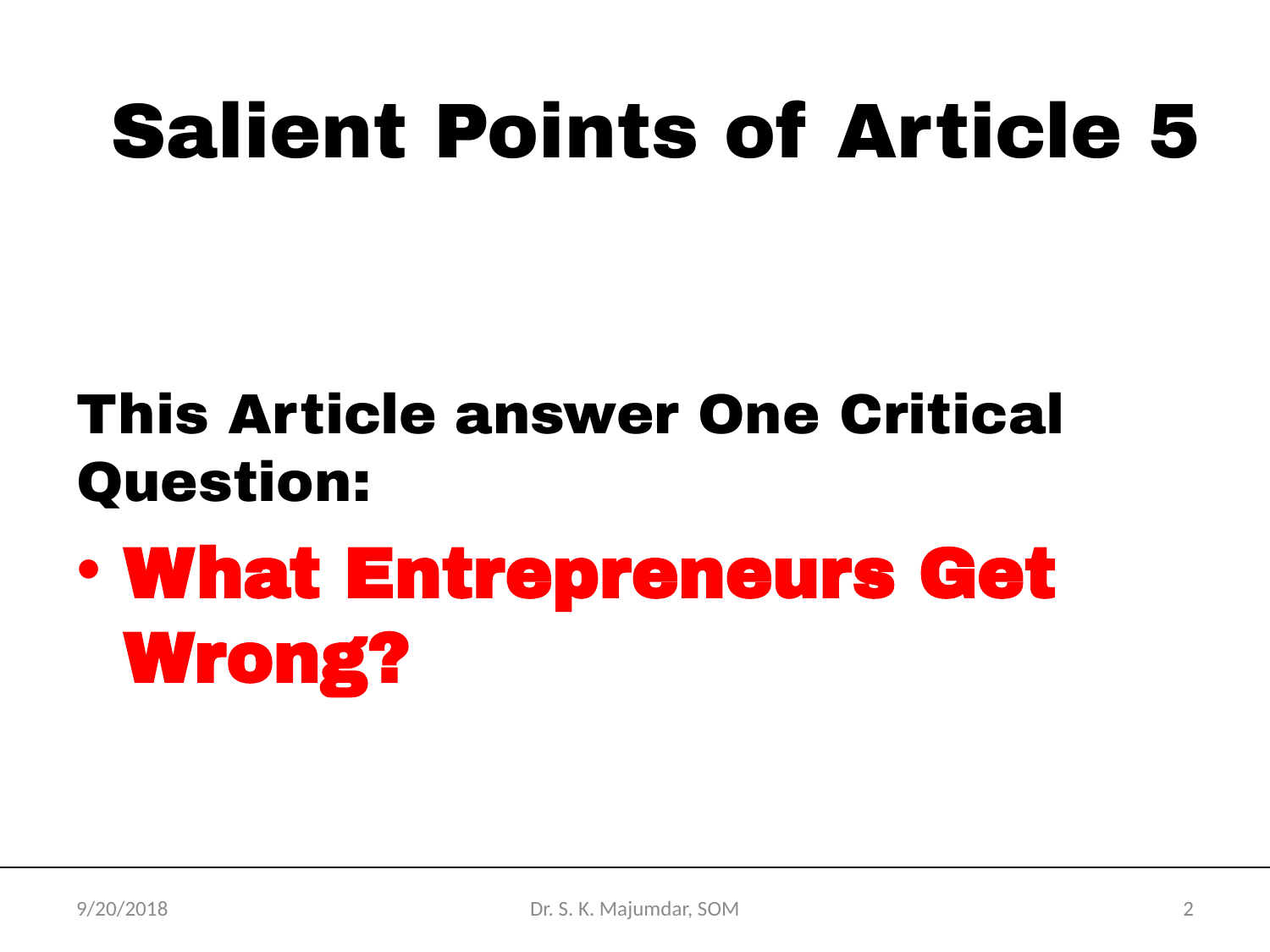

# Salient Points of Article 5
This Article answer One Critical Question:
What Entrepreneurs Get Wrong?
9/20/2018
Dr. S. K. Majumdar, SOM
2